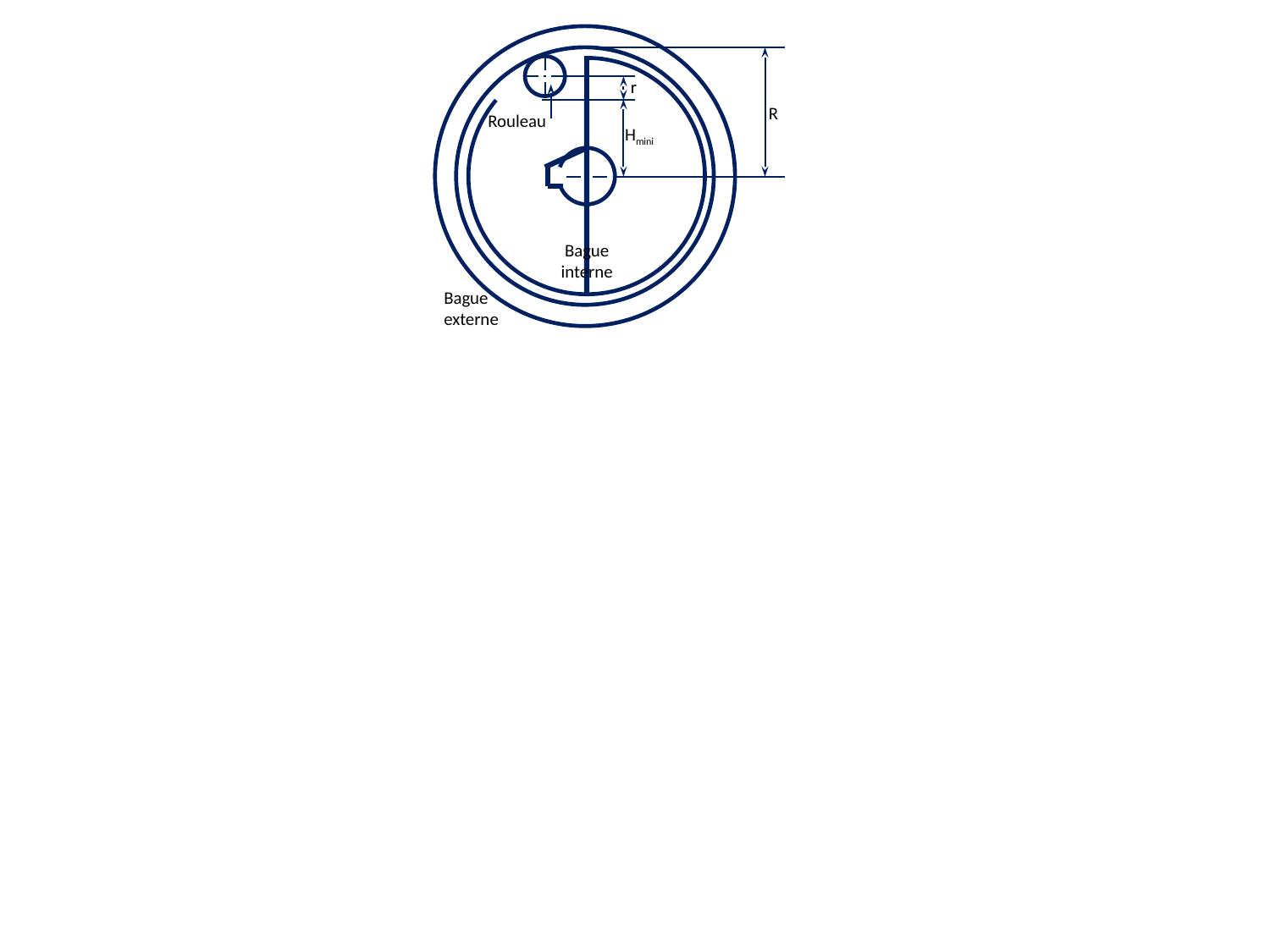

r
R
Rouleau
Hmini

Bague interne
Bague externe